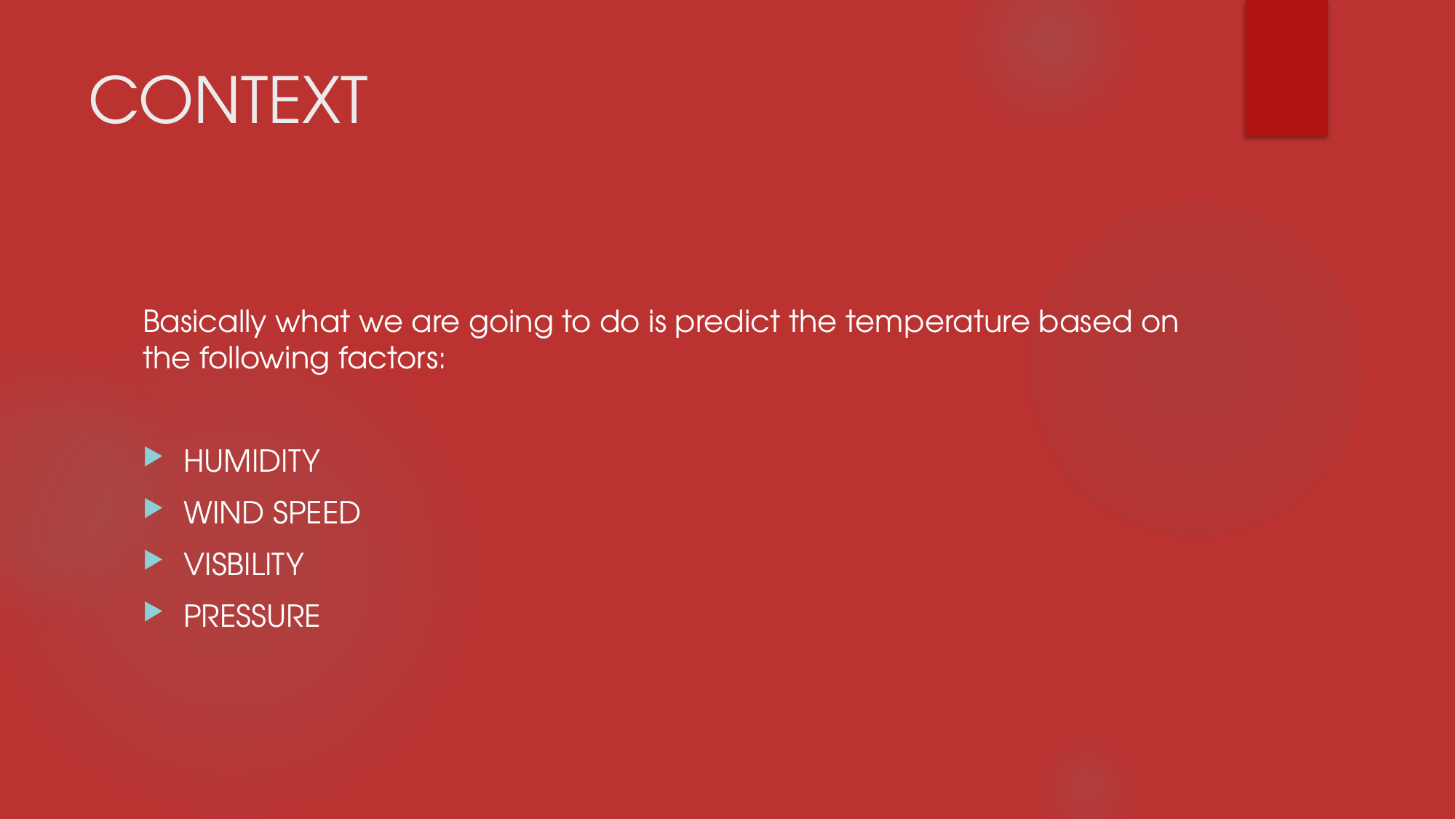

# CONTEXT

Basically what we are going to do is predict the temperature based on the following factors:

HUMIDITY
WIND SPEED
VISBILITY
PRESSURE